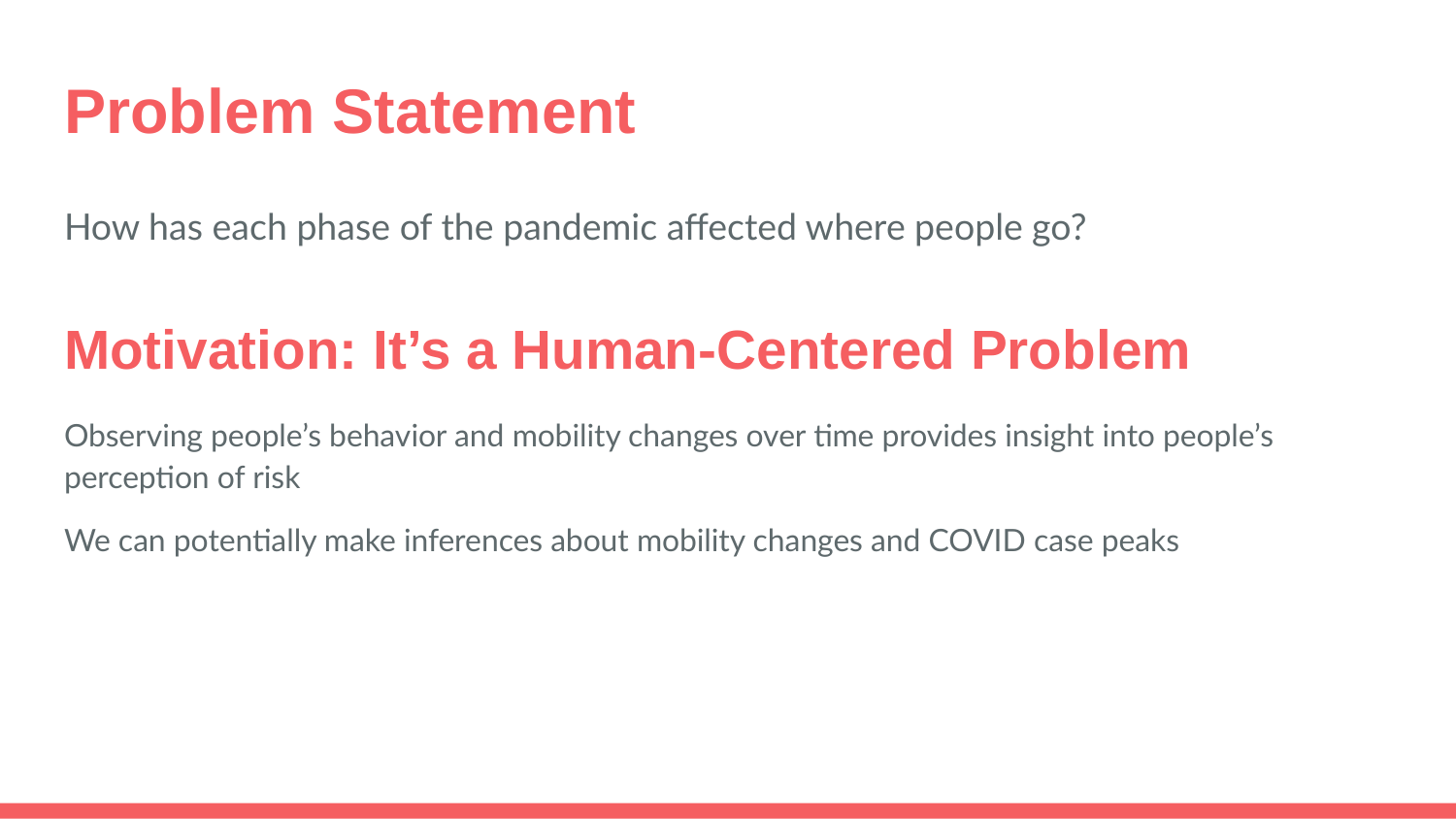

# Problem Statement
How has each phase of the pandemic affected where people go?

Motivation: It’s a Human-Centered Problem
Observing people’s behavior and mobility changes over time provides insight into people’s perception of risk
We can potentially make inferences about mobility changes and COVID case peaks